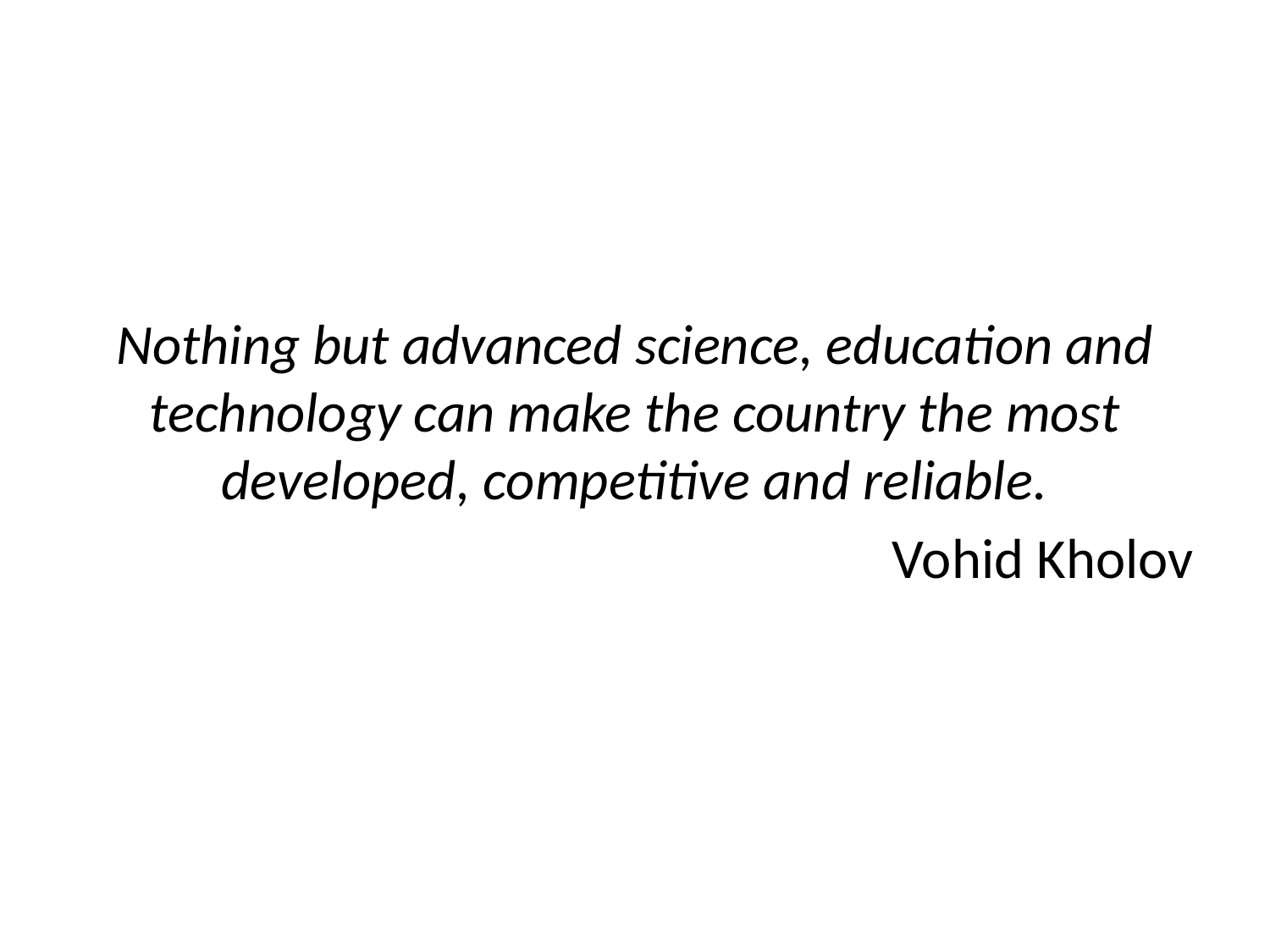

Nothing but advanced science, education and technology can make the country the most developed, competitive and reliable.
Vohid Kholov